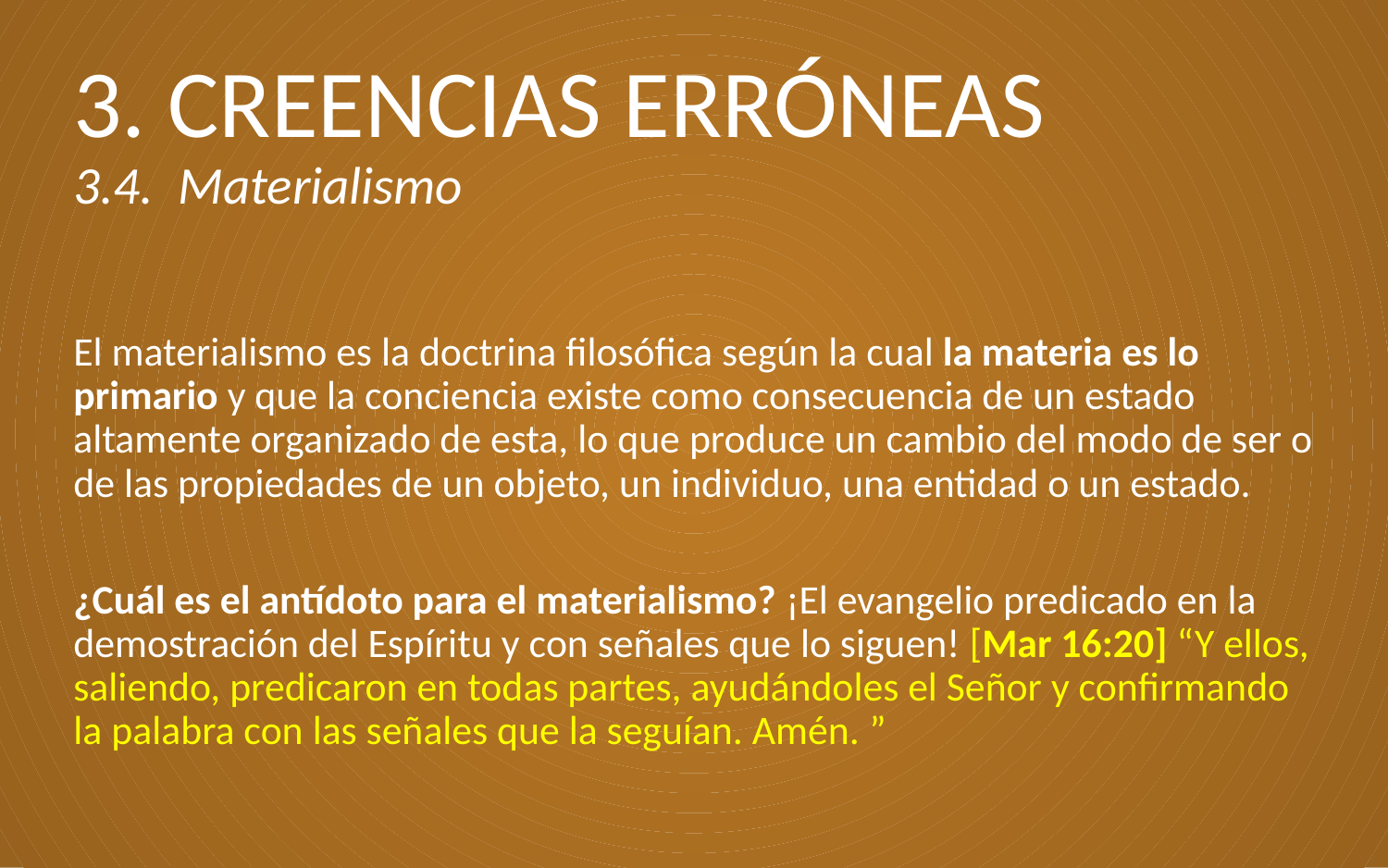

# 3. CREENCIAS ERRÓNEAS 3.4.  Materialismo
El materialismo es la doctrina filosófica según la cual la materia es lo primario y que la conciencia existe como consecuencia de un estado altamente organizado de esta, lo que produce un cambio del modo de ser o de las propiedades de un objeto, un individuo, una entidad o un estado.

¿Cuál es el antídoto para el materialismo? ¡El evangelio predicado en la demostración del Espíritu y con señales que lo siguen! [Mar 16:20] “Y ellos, saliendo, predicaron en todas partes, ayudándoles el Señor y confirmando la palabra con las señales que la seguían. Amén. ”